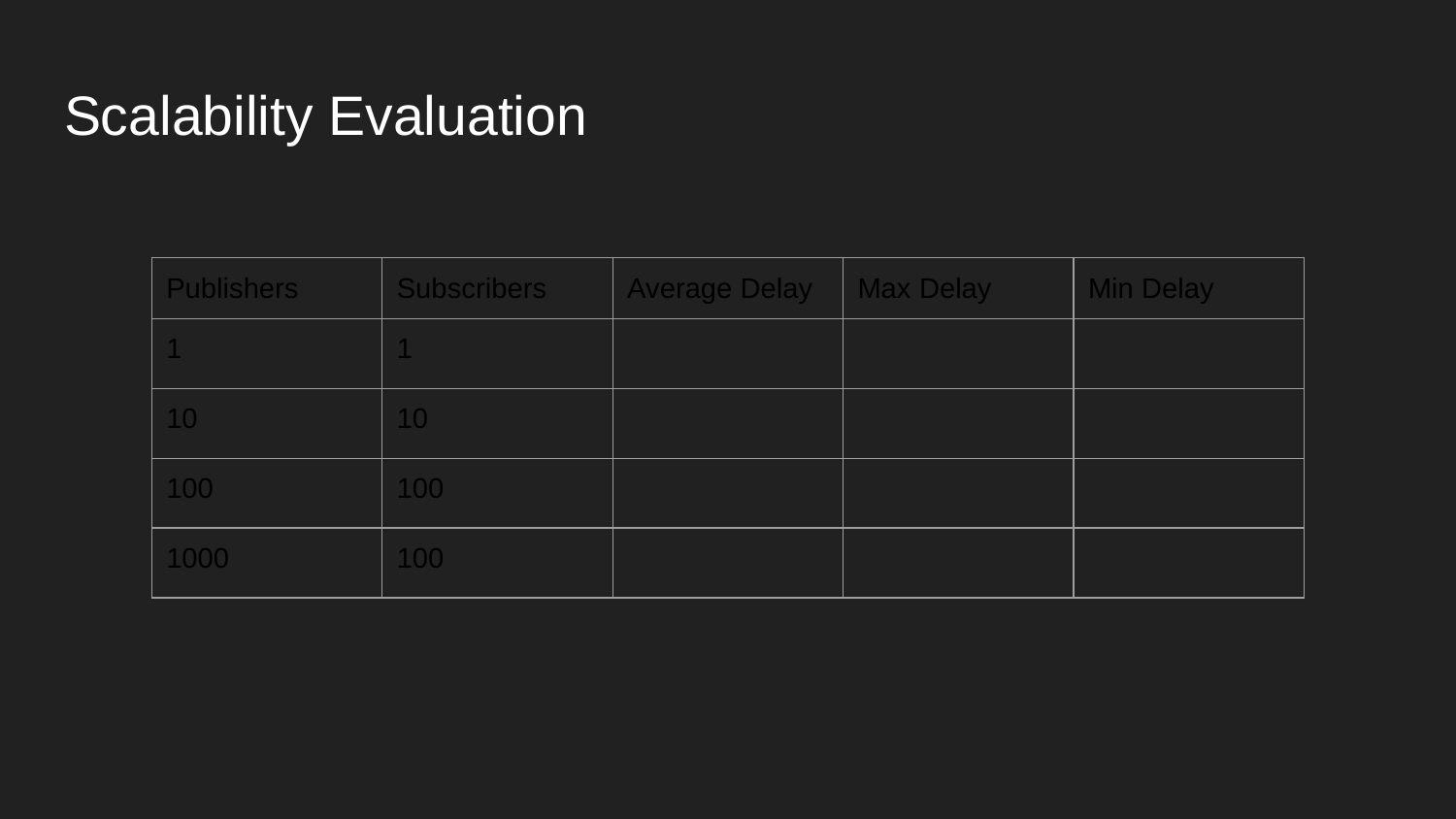

# Scalability Evaluation

| Publishers | Subscribers | Average Delay | Max Delay | Min Delay |
| --- | --- | --- | --- | --- |
| 1 | 1 |  |  |  |
| 10 | 10 |  |  |  |
| 100 | 100 |  |  |  |
| 1000 | 100 |  |  |  |